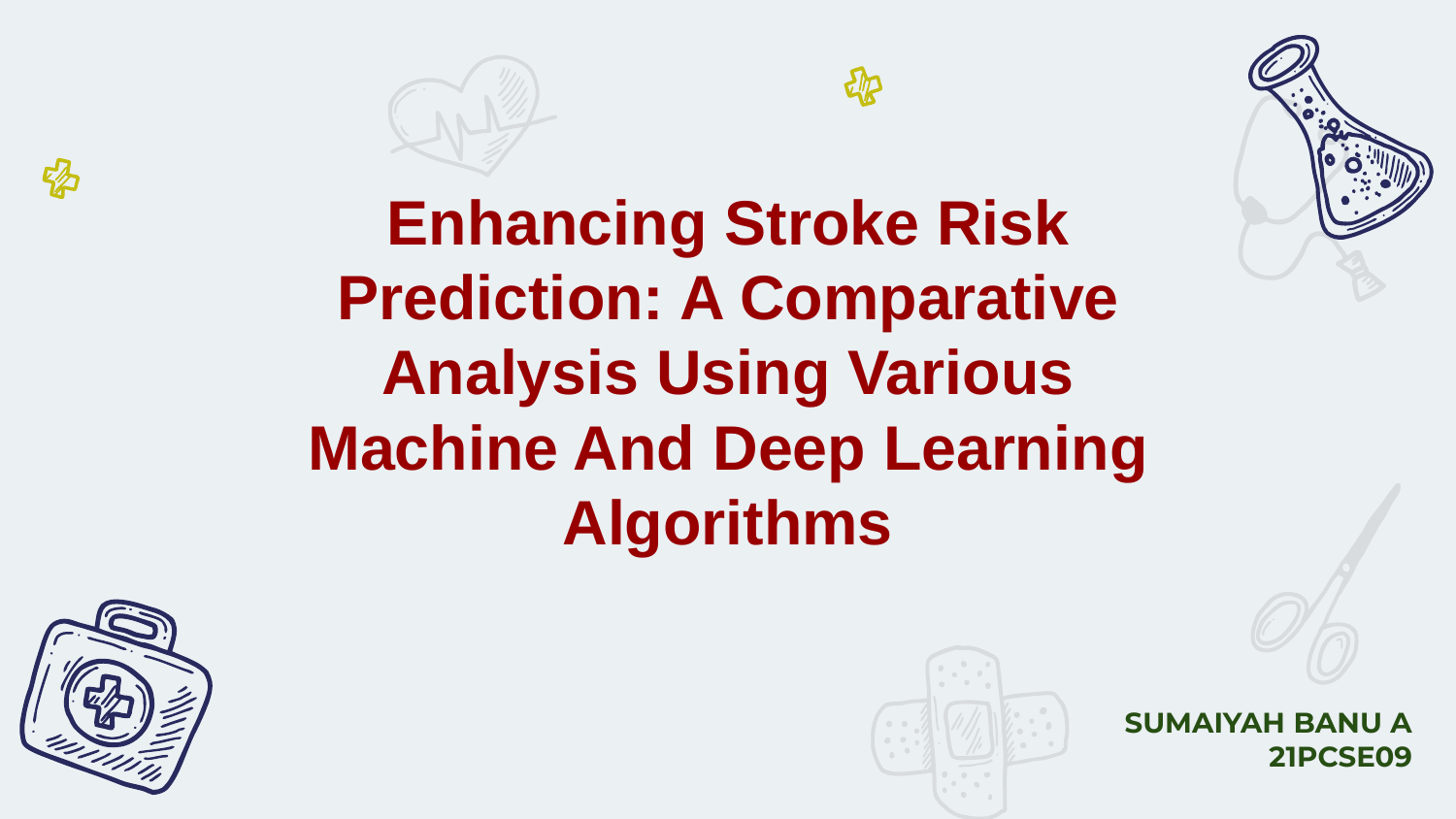

# Enhancing Stroke Risk Prediction: A Comparative Analysis Using Various Machine And Deep Learning Algorithms

SUMAIYAH BANU A
21PCSE09